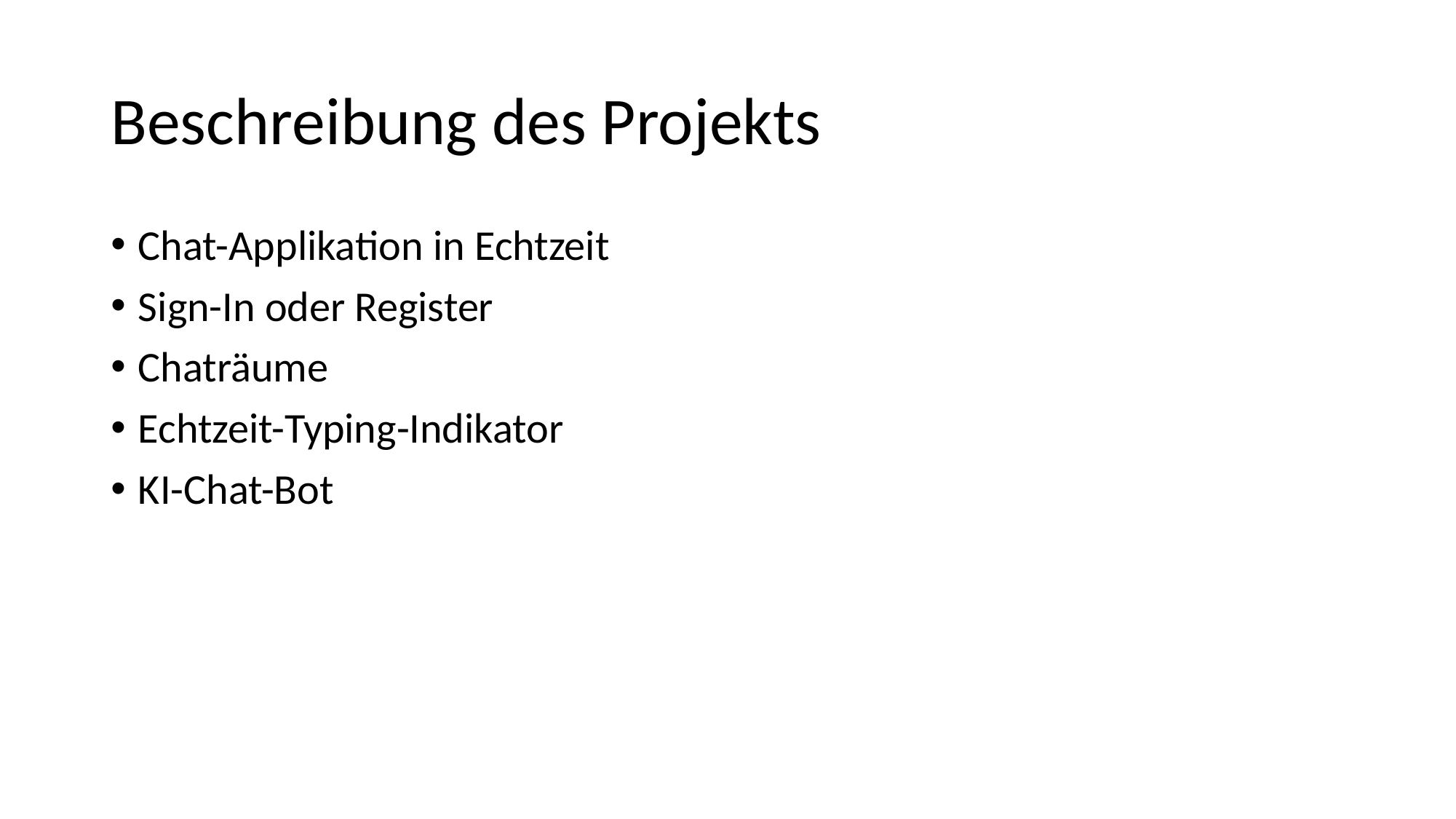

# Beschreibung des Projekts
Chat-Applikation in Echtzeit
Sign-In oder Register
Chaträume
Echtzeit-Typing-Indikator
KI-Chat-Bot